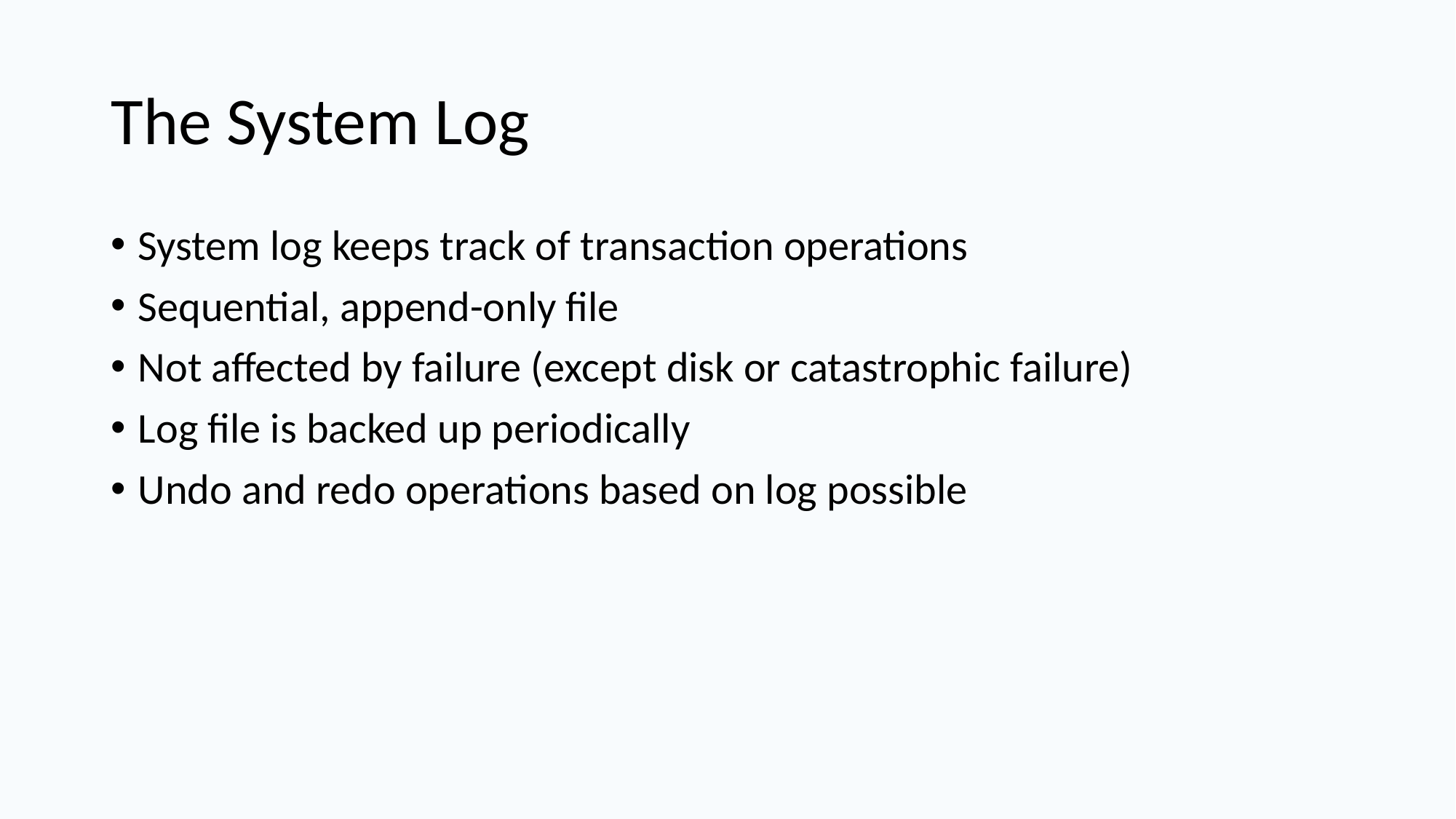

# The System Log
System log keeps track of transaction operations
Sequential, append-only file
Not affected by failure (except disk or catastrophic failure)
Log file is backed up periodically
Undo and redo operations based on log possible